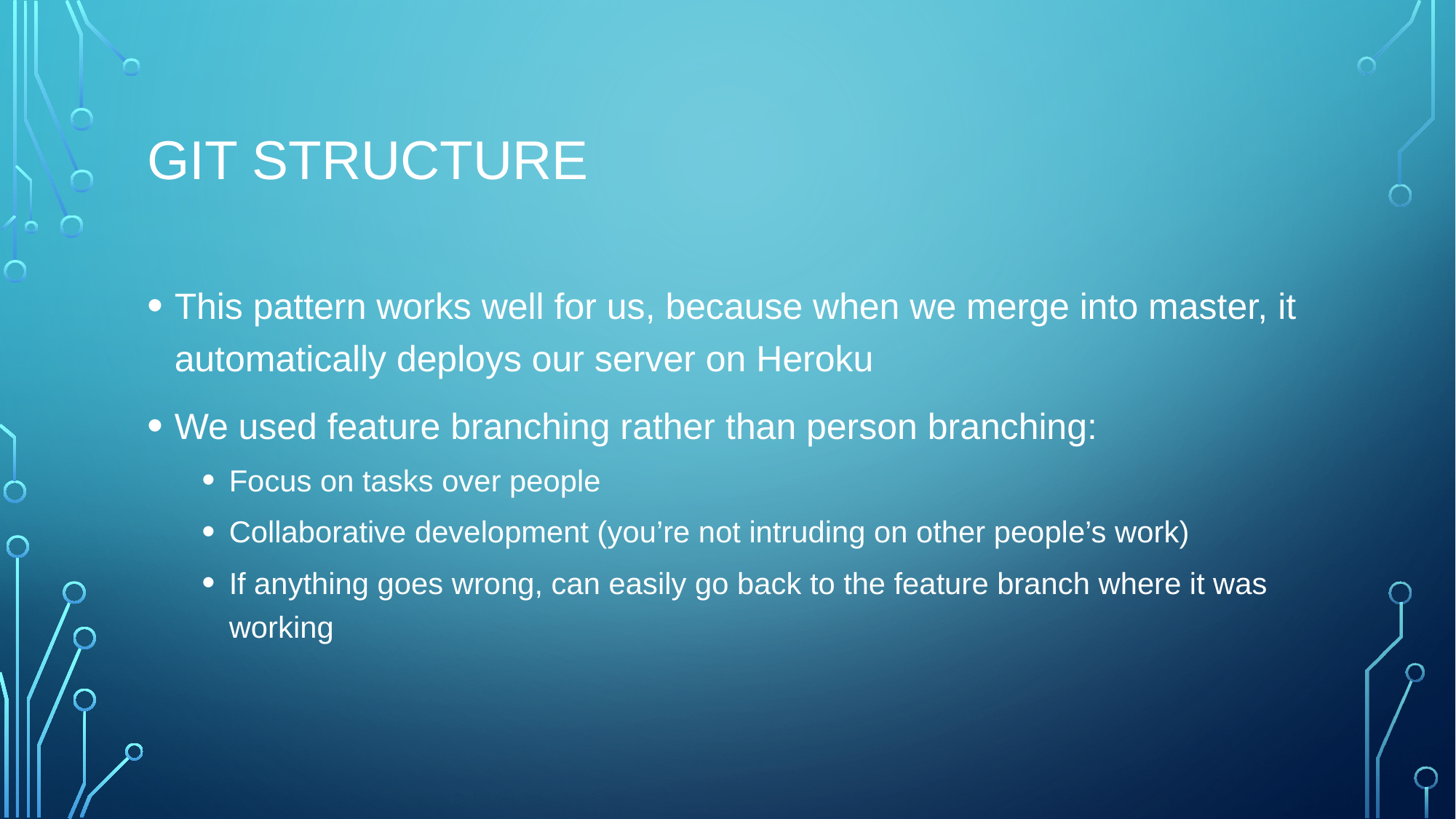

# Git Structure
This pattern works well for us, because when we merge into master, it automatically deploys our server on Heroku
We used feature branching rather than person branching:
Focus on tasks over people
Collaborative development (you’re not intruding on other people’s work)
If anything goes wrong, can easily go back to the feature branch where it was working